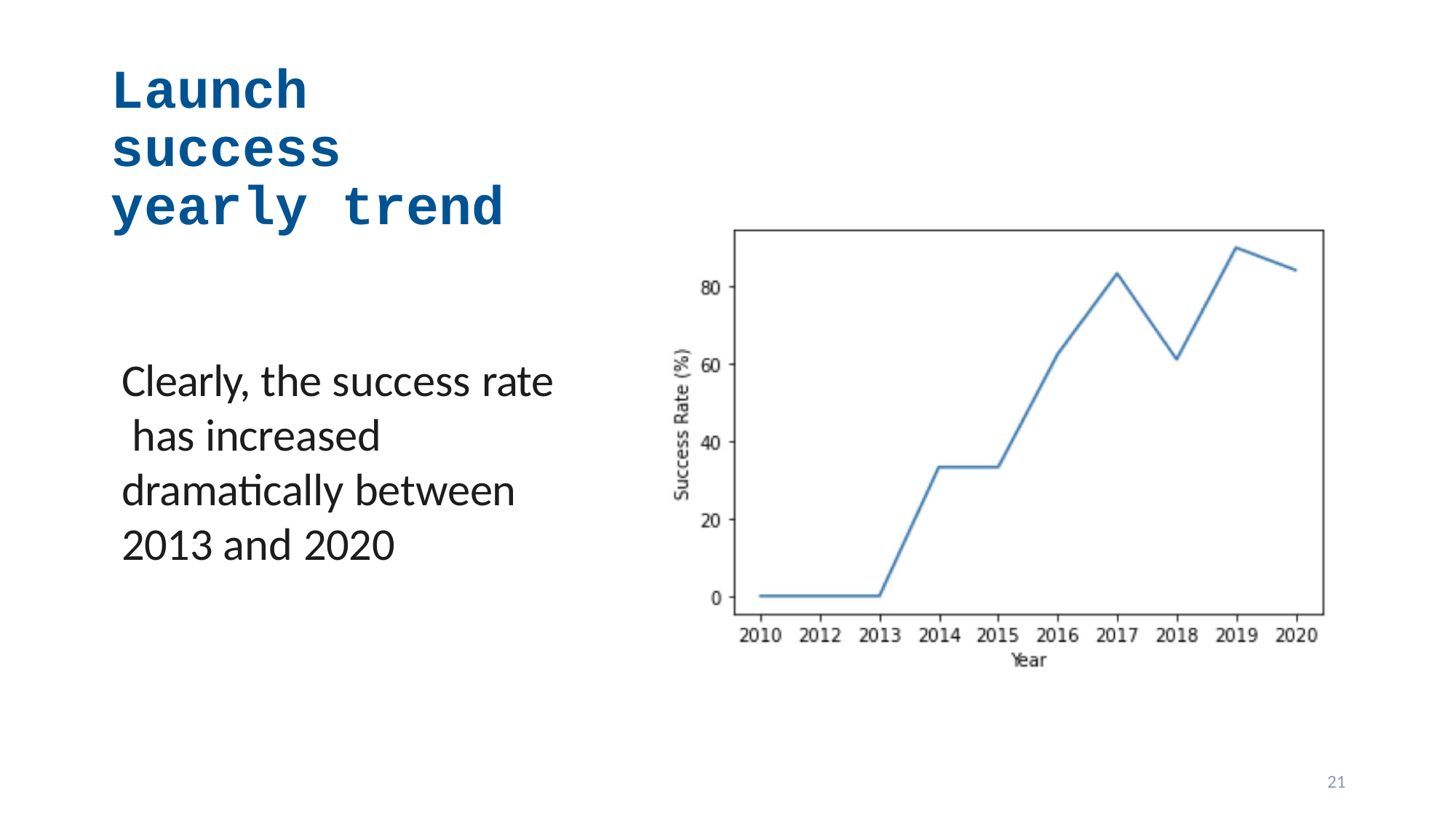

# Launch  success  yearly trend

Clearly, the success rate  has increased  dramatically between  2013 and 2020
21